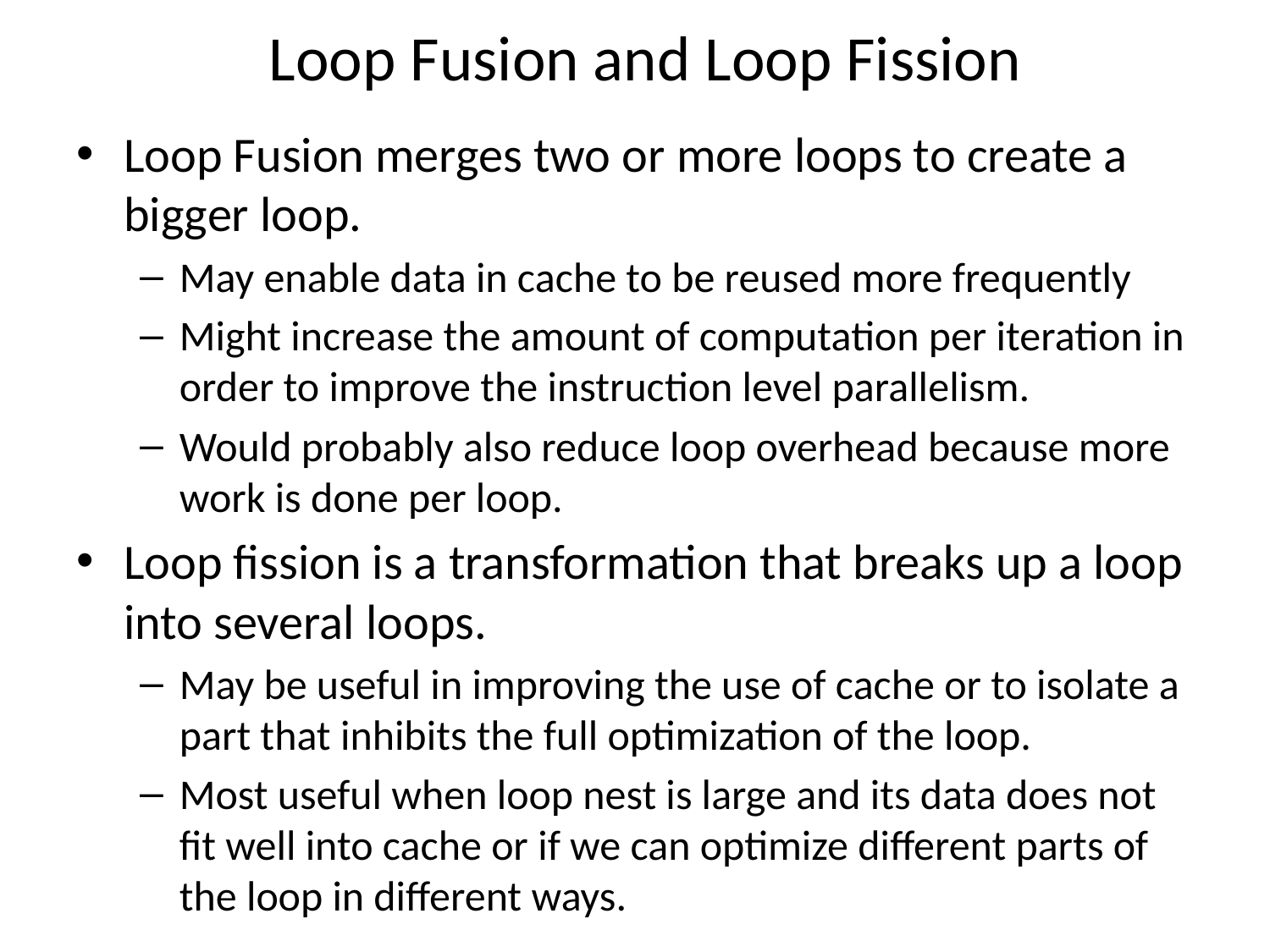

# Loop Fusion and Loop Fission
Loop Fusion merges two or more loops to create a bigger loop.
May enable data in cache to be reused more frequently
Might increase the amount of computation per iteration in order to improve the instruction level parallelism.
Would probably also reduce loop overhead because more work is done per loop.
Loop fission is a transformation that breaks up a loop into several loops.
May be useful in improving the use of cache or to isolate a part that inhibits the full optimization of the loop.
Most useful when loop nest is large and its data does not fit well into cache or if we can optimize different parts of the loop in different ways.